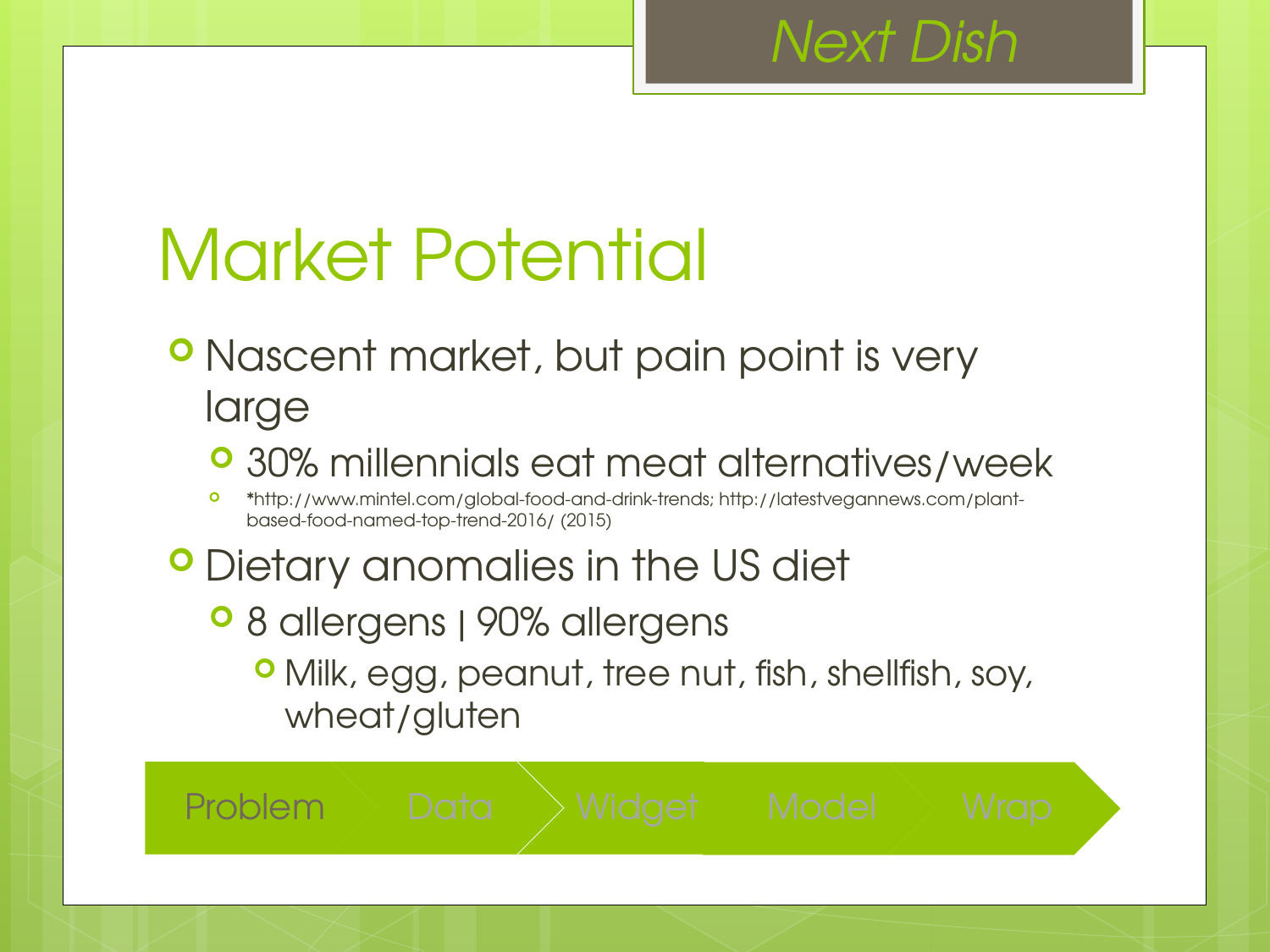

Next Dish
# Market Potential
Nascent market, but pain point is very large
30% millennials eat meat alternatives/week
*http://www.mintel.com/global-food-and-drink-trends; http://latestvegannews.com/plant-based-food-named-top-trend-2016/ (2015)
Dietary anomalies in the US diet
8 allergens | 90% allergens
Milk, egg, peanut, tree nut, fish, shellfish, soy, wheat/gluten
Problem
Data
Widget
Model
Wrap